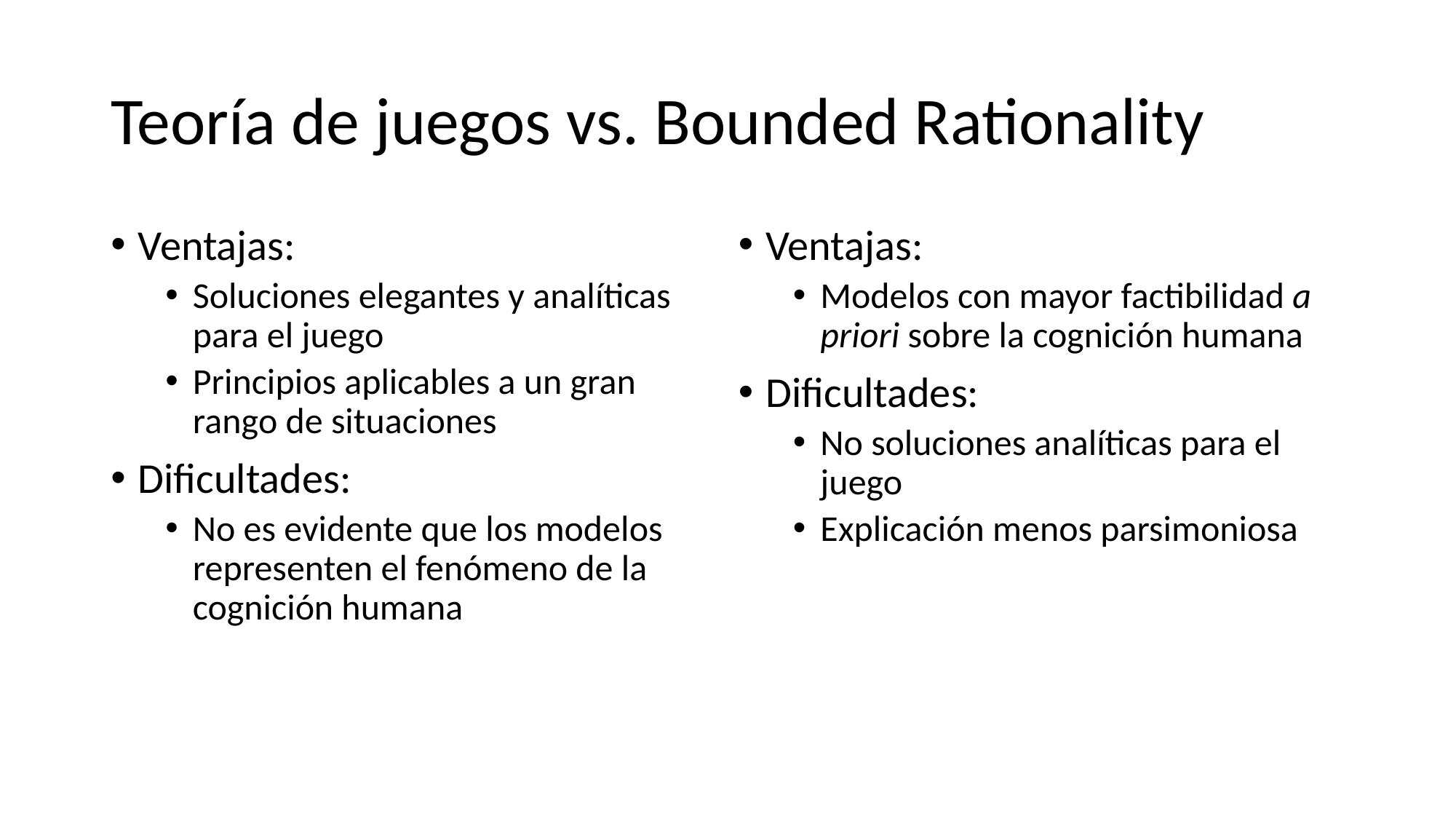

# Teoría de juegos vs. Bounded Rationality
Ventajas:
Soluciones elegantes y analíticas para el juego
Principios aplicables a un gran rango de situaciones
Dificultades:
No es evidente que los modelos representen el fenómeno de la cognición humana
Ventajas:
Modelos con mayor factibilidad a priori sobre la cognición humana
Dificultades:
No soluciones analíticas para el juego
Explicación menos parsimoniosa